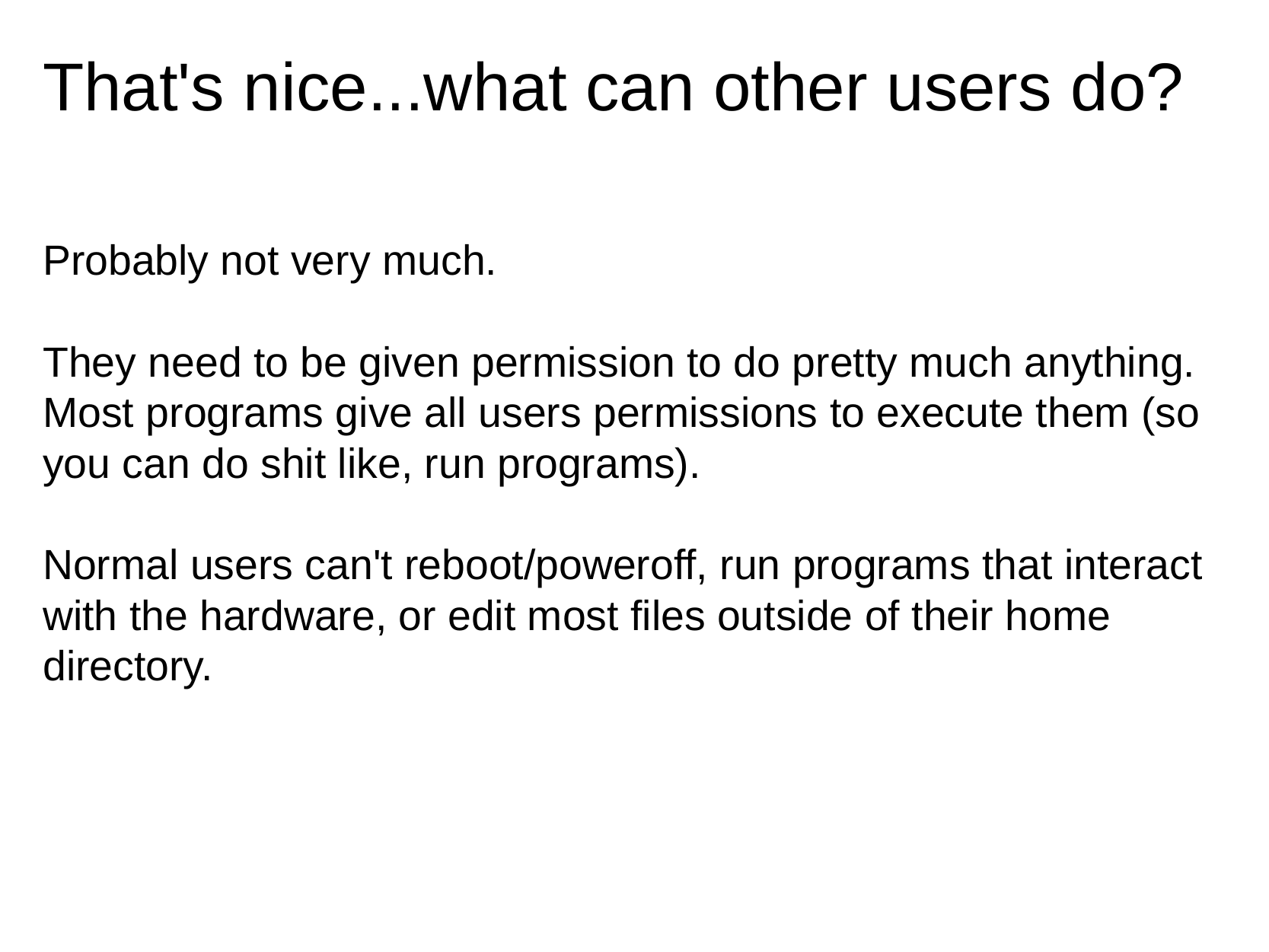

# That's nice...what can other users do?
Probably not very much.

They need to be given permission to do pretty much anything. Most programs give all users permissions to execute them (so you can do shit like, run programs).

Normal users can't reboot/poweroff, run programs that interact with the hardware, or edit most files outside of their home directory.